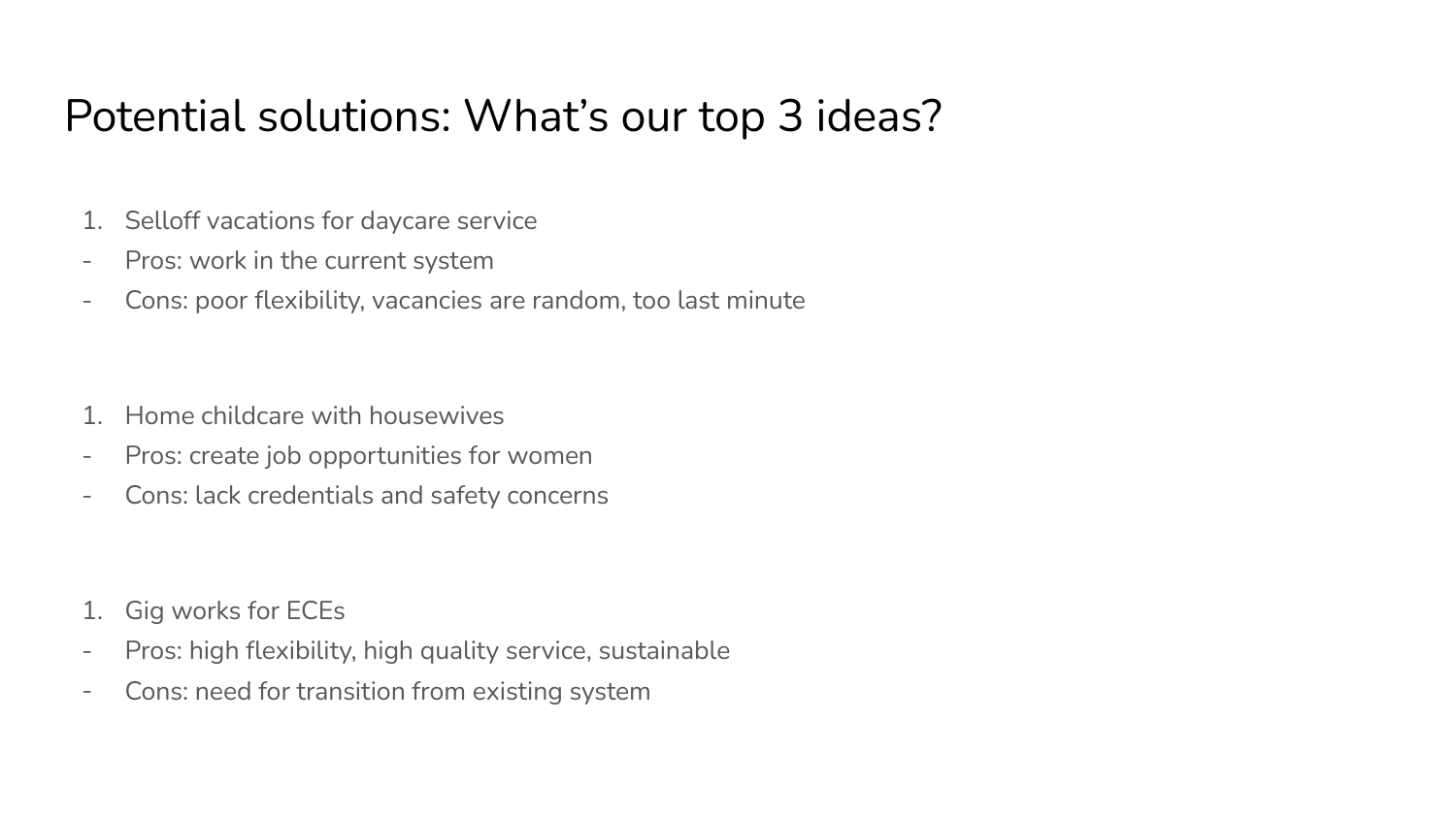

# Potential solutions: What’s our top 3 ideas?
Selloff vacations for daycare service
Pros: work in the current system
Cons: poor flexibility, vacancies are random, too last minute

Home childcare with housewives
Pros: create job opportunities for women
Cons: lack credentials and safety concerns

Gig works for ECEs
Pros: high flexibility, high quality service, sustainable
Cons: need for transition from existing system